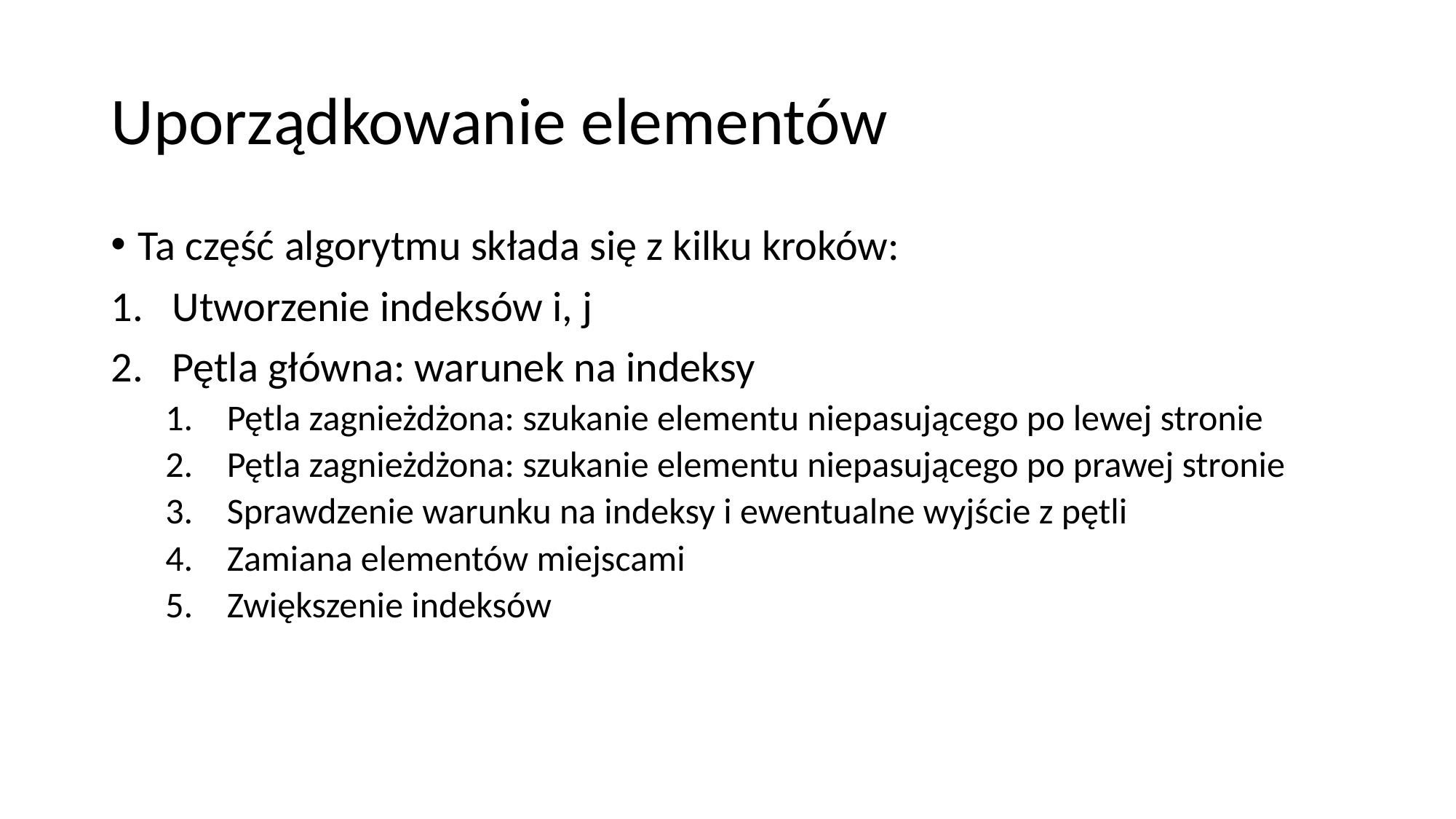

# Uporządkowanie elementów
Ta część algorytmu składa się z kilku kroków:
Utworzenie indeksów i, j
Pętla główna: warunek na indeksy
Pętla zagnieżdżona: szukanie elementu niepasującego po lewej stronie
Pętla zagnieżdżona: szukanie elementu niepasującego po prawej stronie
Sprawdzenie warunku na indeksy i ewentualne wyjście z pętli
Zamiana elementów miejscami
Zwiększenie indeksów